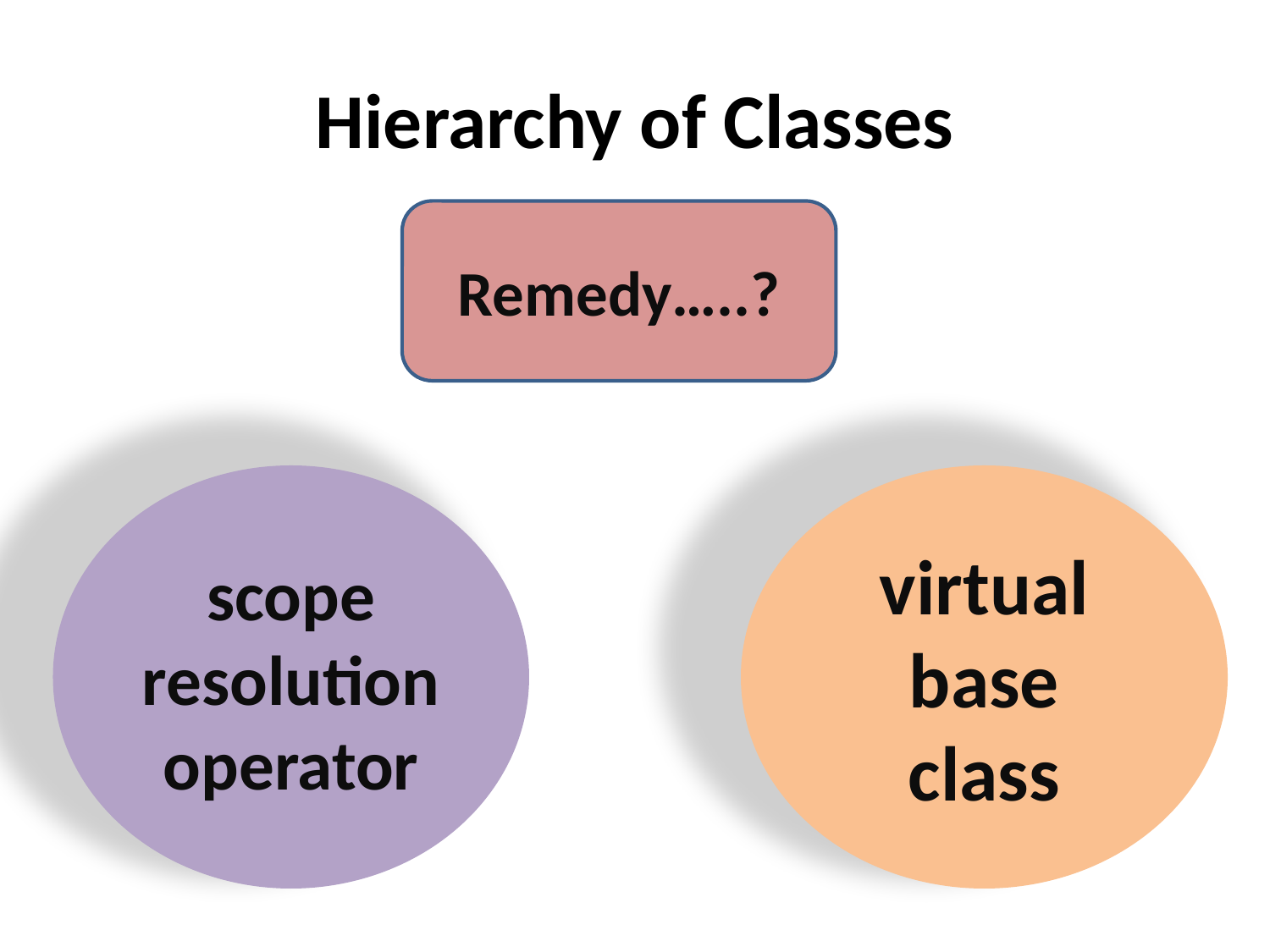

# Hierarchy of Classes
Remedy…..?
scope resolution operator
virtual base class